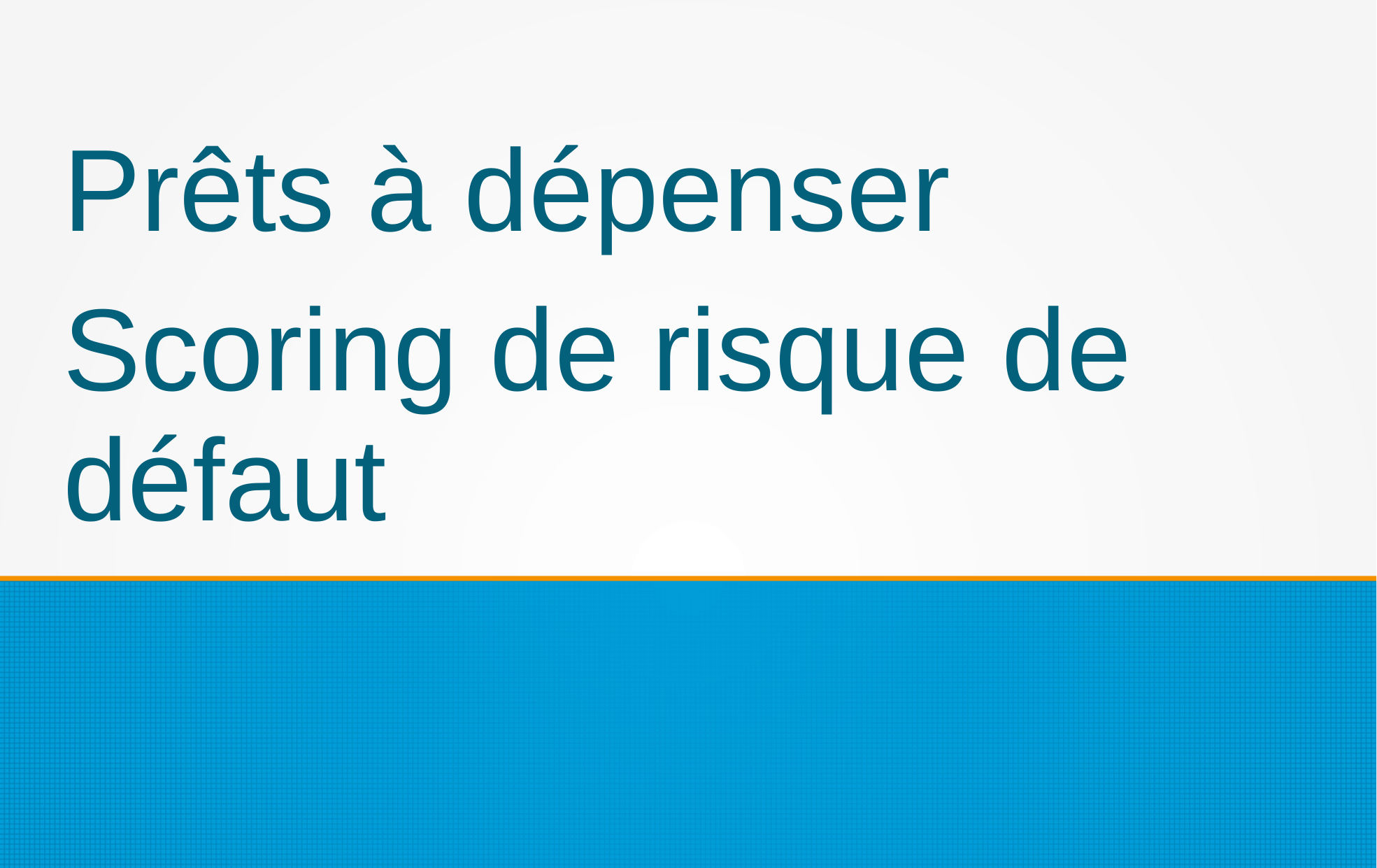

Prêts à dépenser
Scoring de risque de défaut